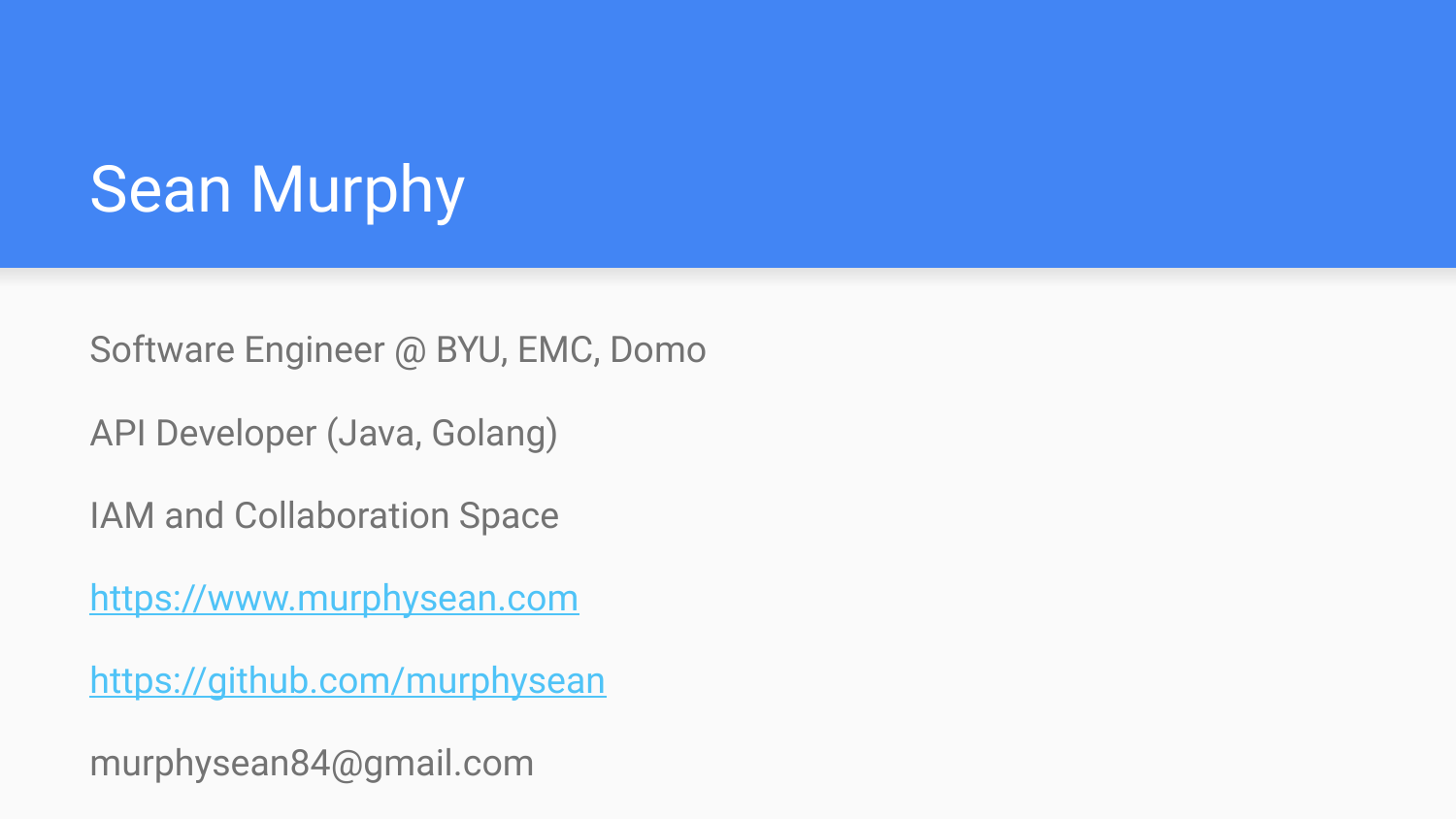

# Sean Murphy
Software Engineer @ BYU, EMC, Domo
API Developer (Java, Golang)
IAM and Collaboration Space
https://www.murphysean.com
https://github.com/murphysean
murphysean84@gmail.com